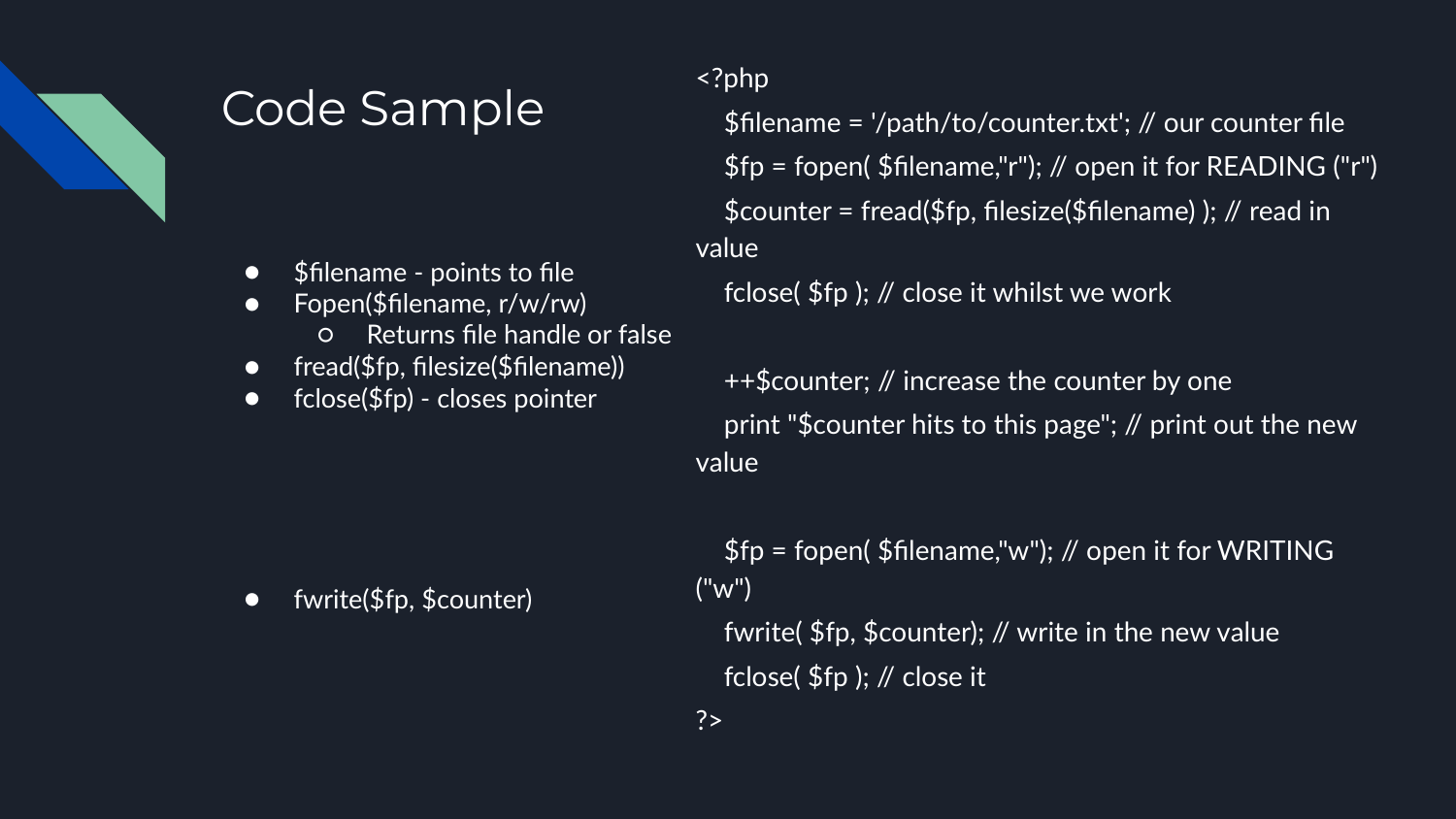

<?php
    $filename = '/path/to/counter.txt'; // our counter file
    $fp = fopen( $filename,"r"); // open it for READING ("r")
    $counter = fread($fp, filesize($filename) ); // read in value
    fclose( $fp ); // close it whilst we work

    ++$counter; // increase the counter by one
    print "$counter hits to this page"; // print out the new value

    $fp = fopen( $filename,"w"); // open it for WRITING ("w")
    fwrite( $fp, $counter); // write in the new value
    fclose( $fp ); // close it
?>

# Code Sample
$filename - points to file
Fopen($filename, r/w/rw)
Returns file handle or false
fread($fp, filesize($filename))
fclose($fp) - closes pointer

fwrite($fp, $counter)